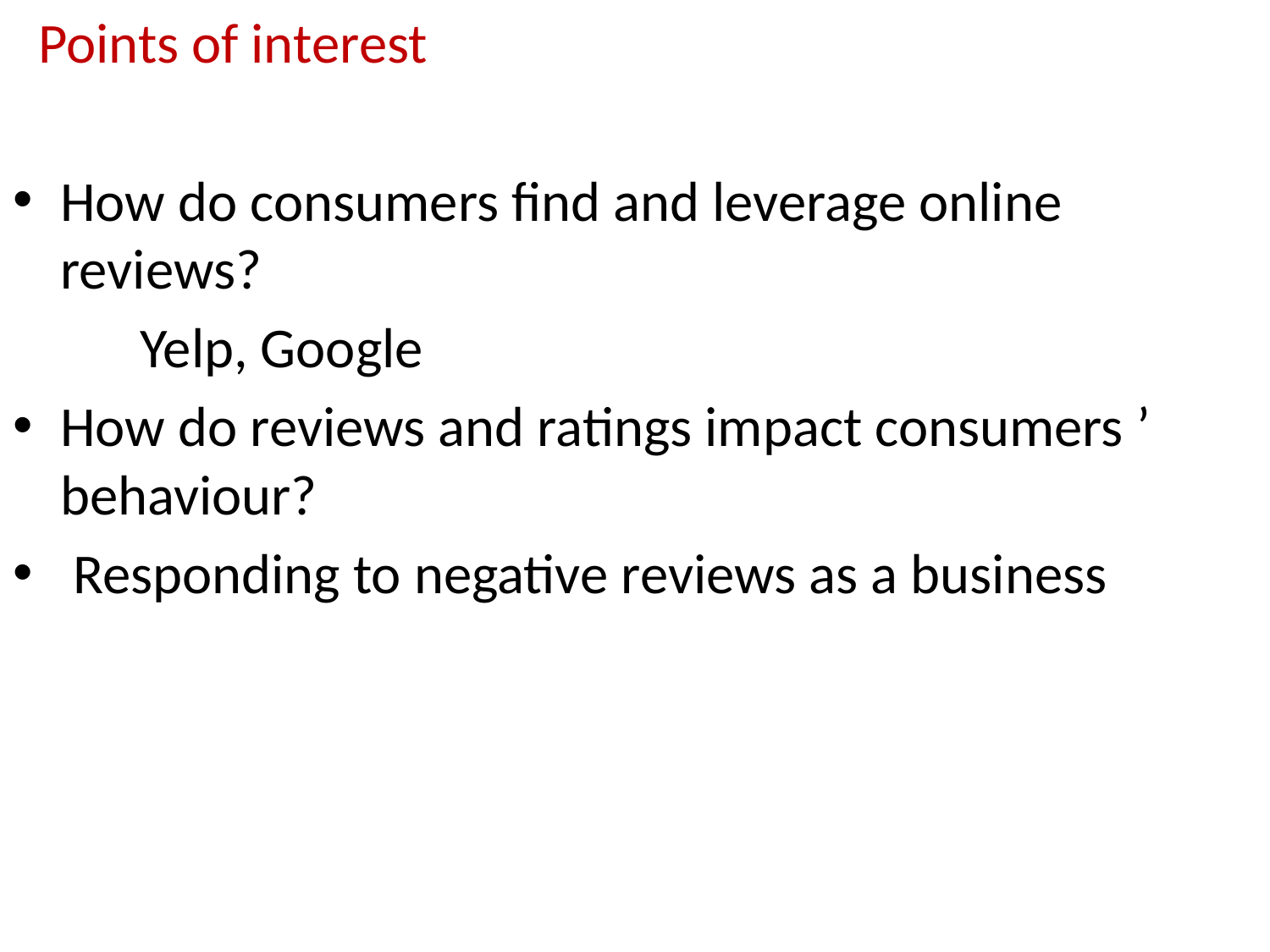

Points of interest

How do consumers find and leverage online reviews?
	Yelp, Google
How do reviews and ratings impact consumers ’ behaviour?
 Responding to negative reviews as a business